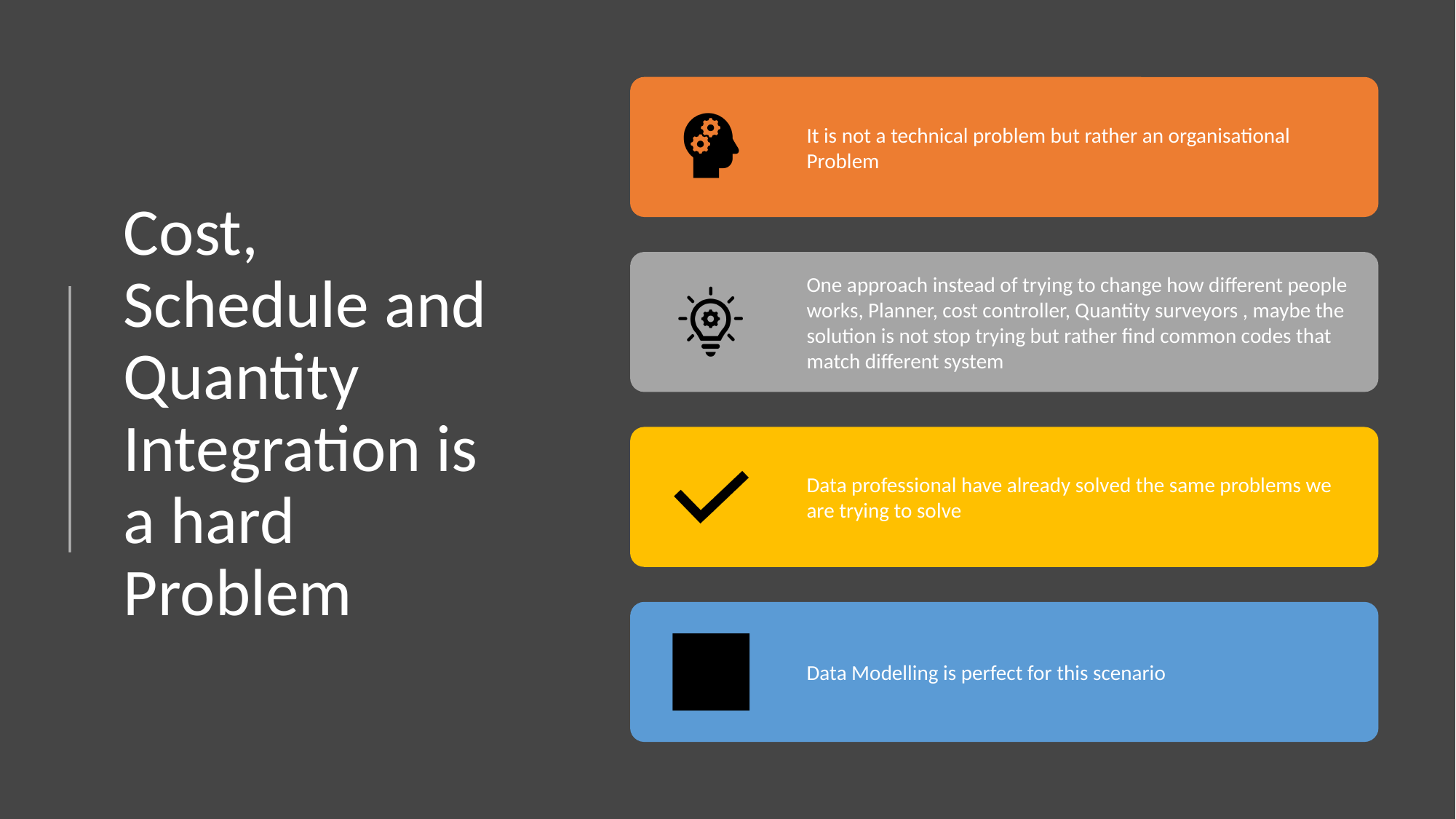

It is not a technical problem but rather an organisational Problem
One approach instead of trying to change how different people works, Planner, cost controller, Quantity surveyors , maybe the solution is not stop trying but rather find common codes that match different system
Data professional have already solved the same problems we are trying to solve
Data Modelling is perfect for this scenario
# Cost, Schedule and Quantity Integration is a hard Problem